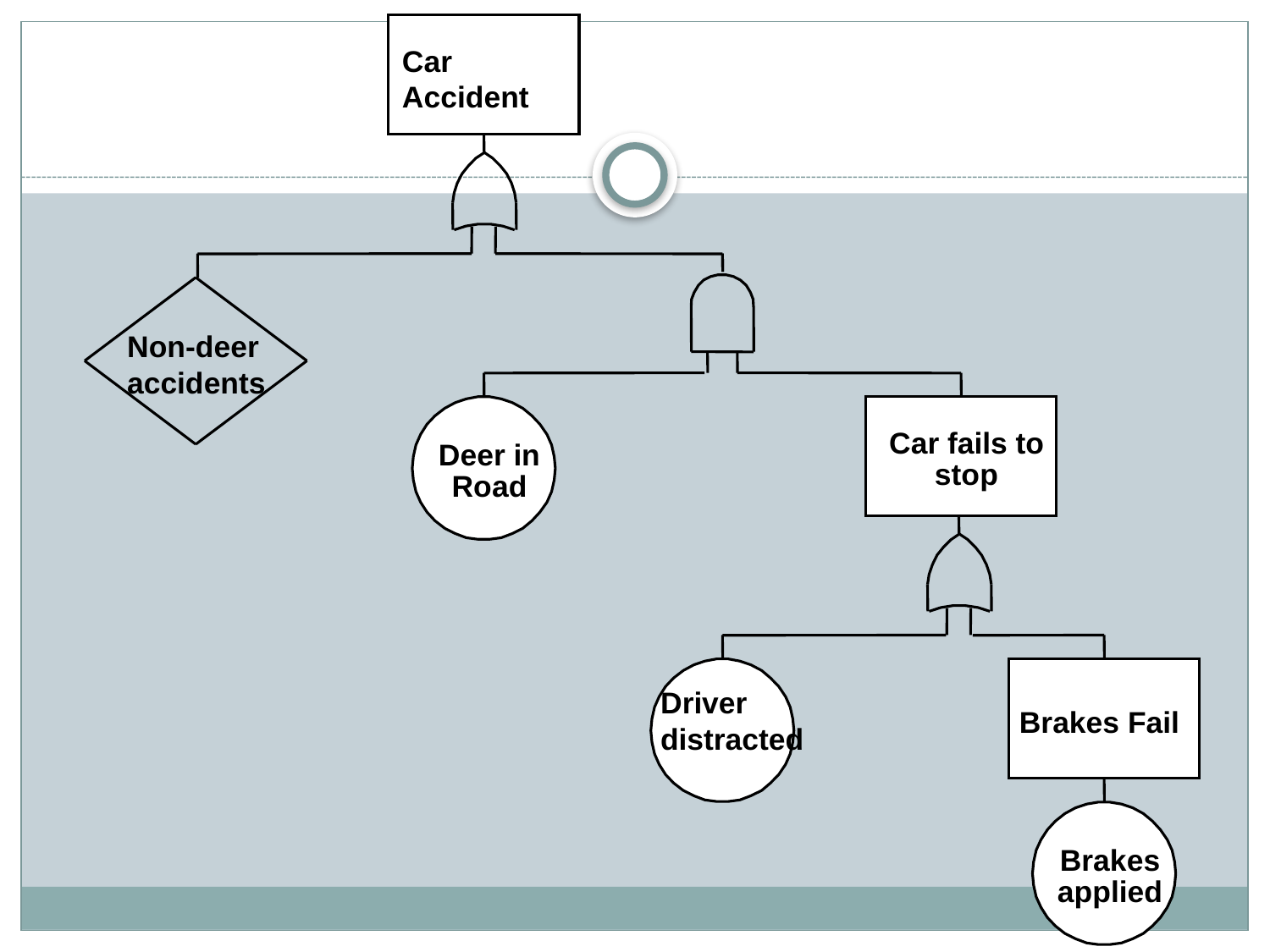

Car Accident

Non-deer accidents

Car fails to
Deer in
stop
Road

Driver distracted
Brakes Fail

Brakes
applied